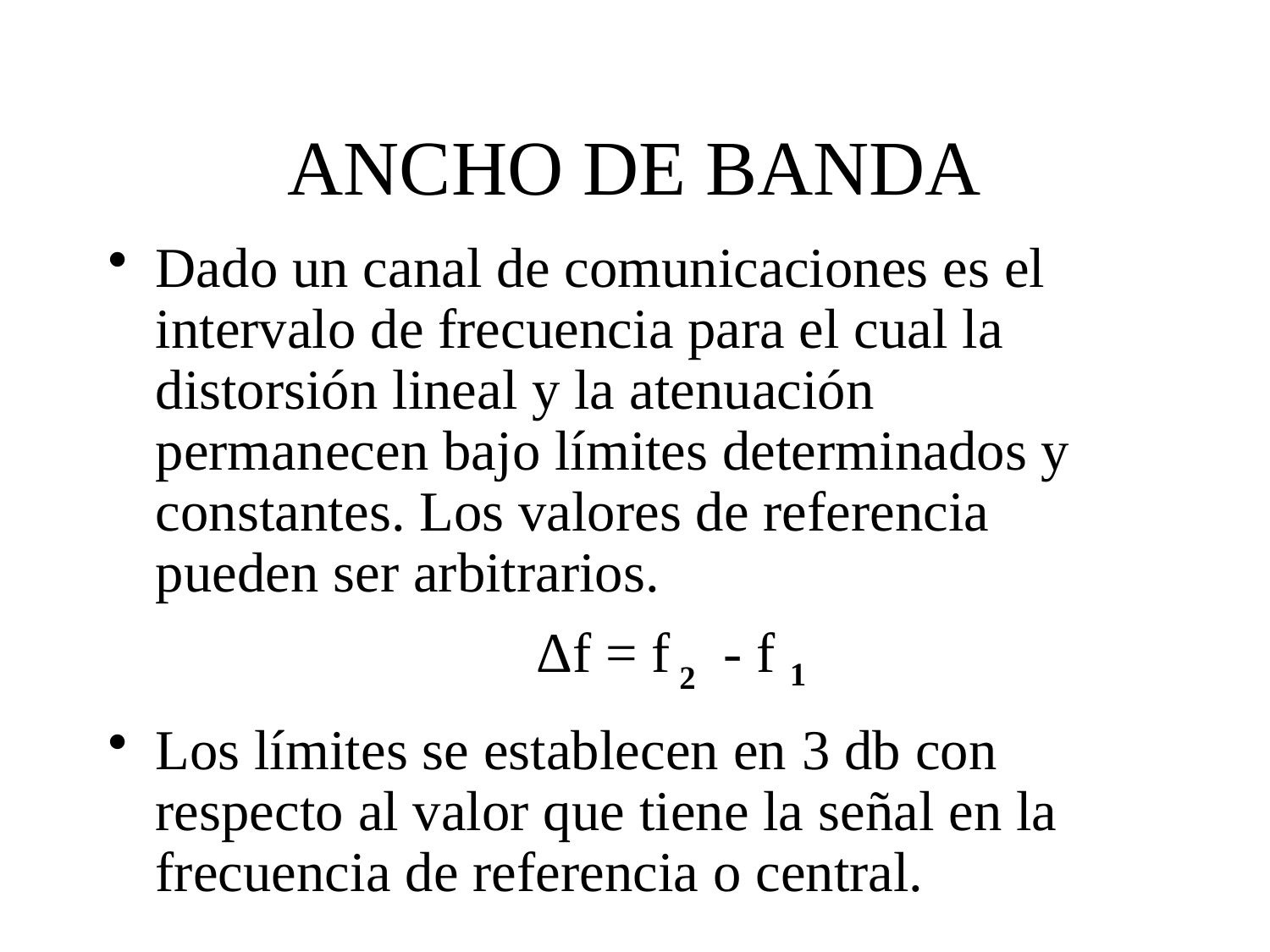

# ANCHO DE BANDA
Dado un canal de comunicaciones es el intervalo de frecuencia para el cual la distorsión lineal y la atenuación permanecen bajo límites determinados y constantes. Los valores de referencia pueden ser arbitrarios.
				Δf = f 2  - f 1
Los límites se establecen en 3 db con respecto al valor que tiene la señal en la frecuencia de referencia o central.